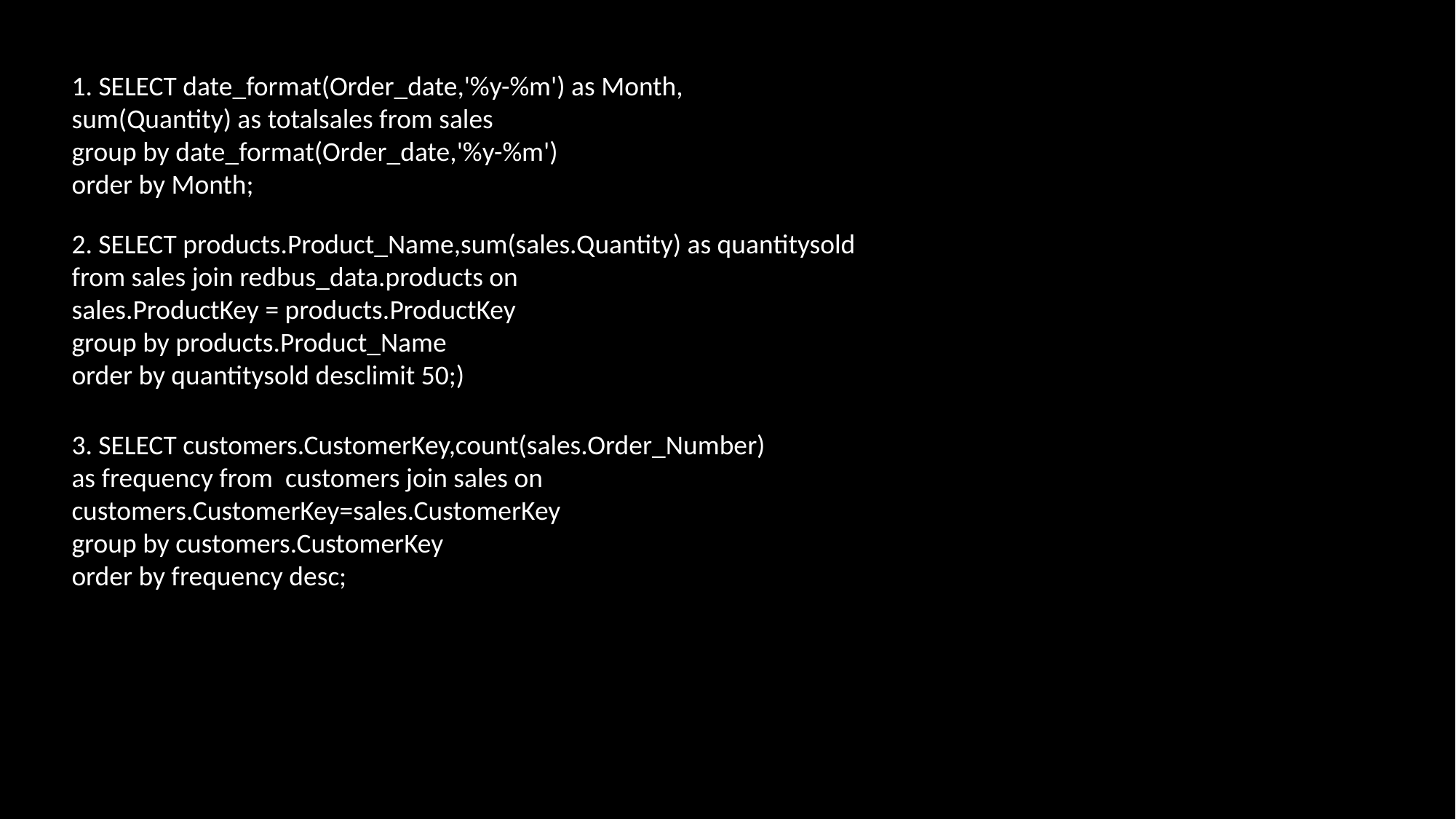

1. SELECT date_format(Order_date,'%y-%m') as Month,
sum(Quantity) as totalsales from sales
group by date_format(Order_date,'%y-%m')
order by Month;
2. SELECT products.Product_Name,sum(sales.Quantity) as quantitysold
from sales join redbus_data.products on
sales.ProductKey = products.ProductKey
group by products.Product_Name
order by quantitysold desclimit 50;)
3. SELECT customers.CustomerKey,count(sales.Order_Number) as frequency from  customers join sales on customers.CustomerKey=sales.CustomerKey
group by customers.CustomerKey
order by frequency desc;